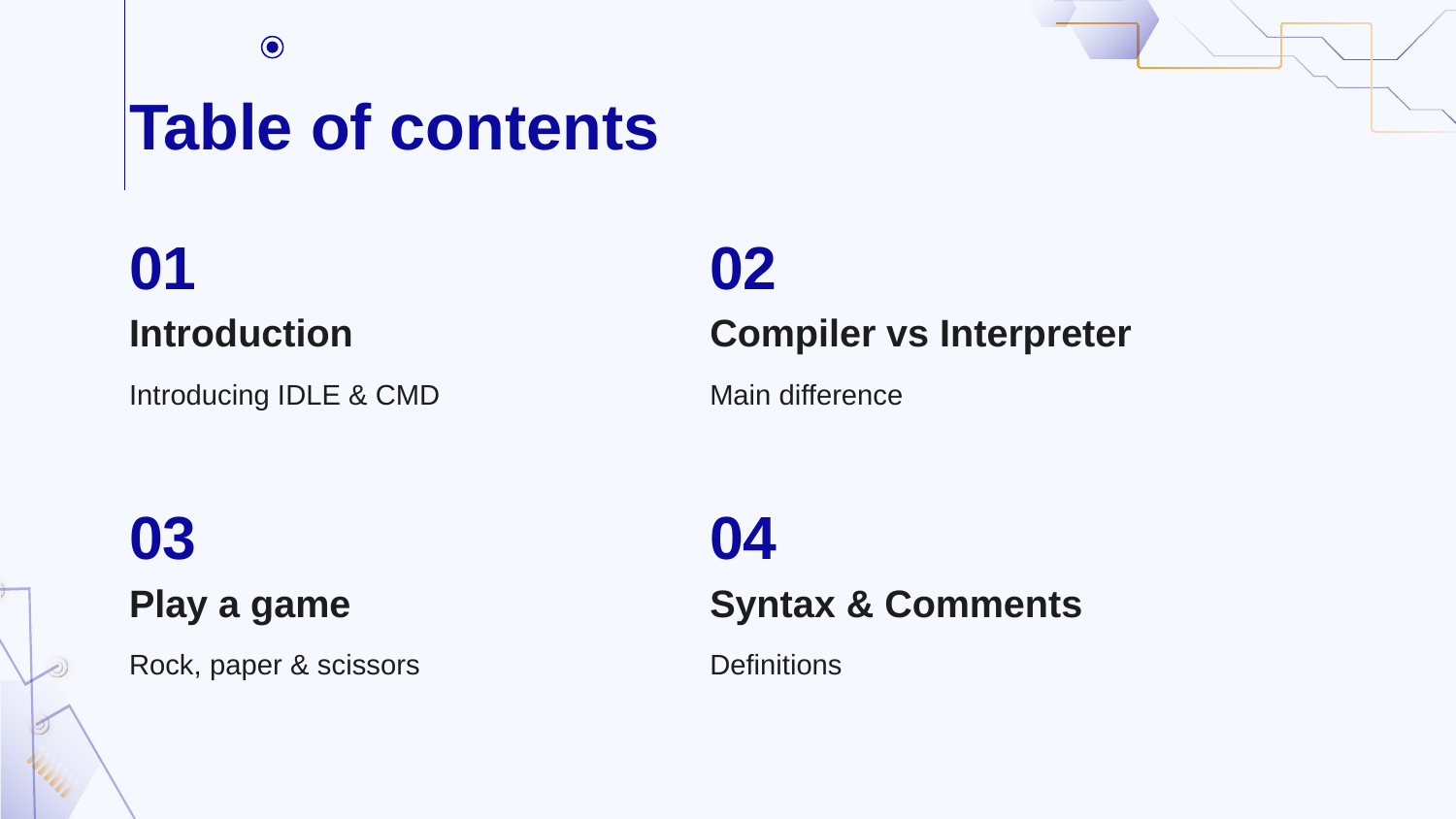

# Table of contents
01
02
Introduction
Compiler vs Interpreter
Introducing IDLE & CMD
Main difference
03
04
Play a game
Syntax & Comments
Rock, paper & scissors
Definitions